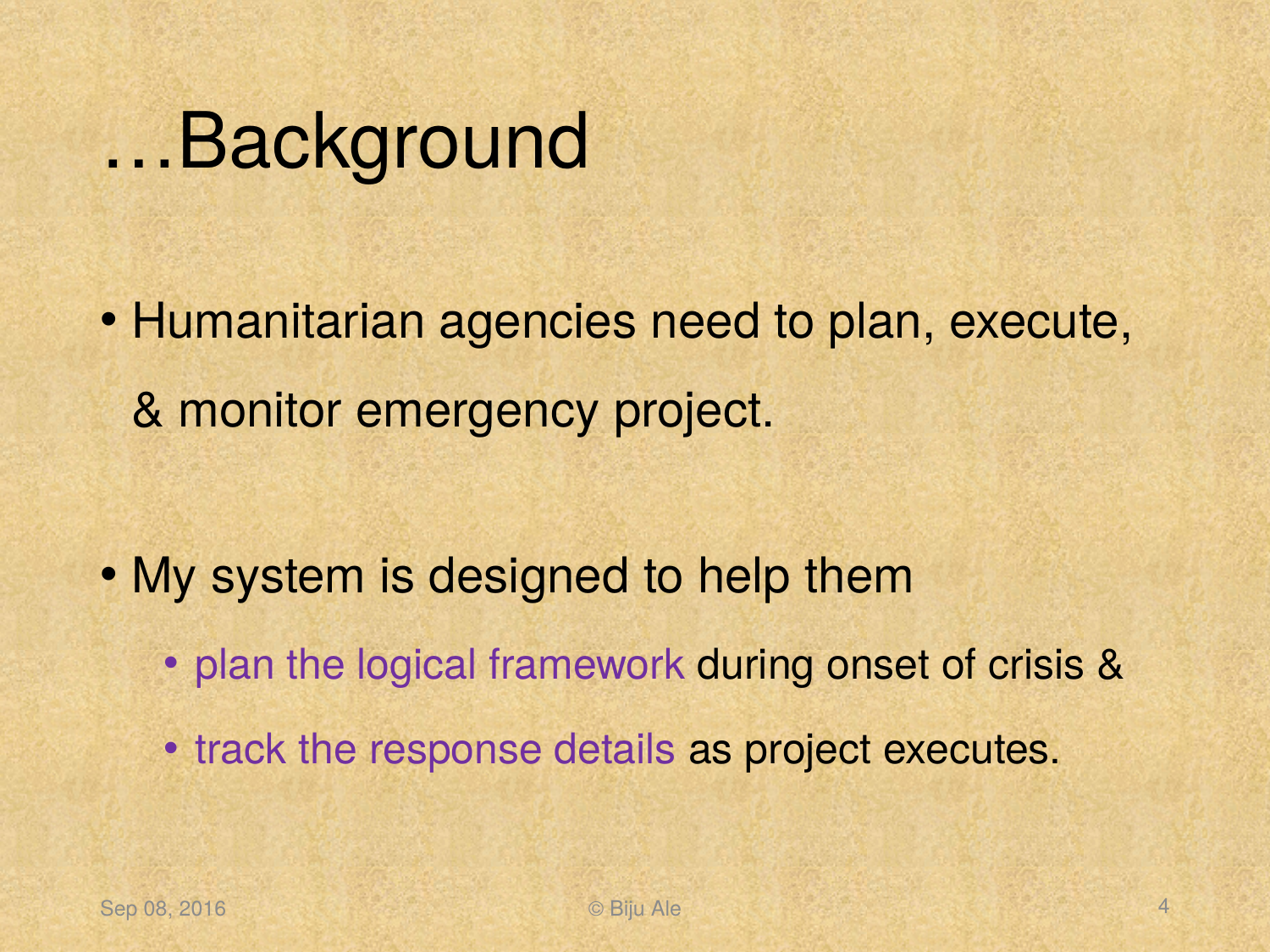

# …Background
Humanitarian agencies need to plan, execute, & monitor emergency project.
My system is designed to help them
plan the logical framework during onset of crisis &
track the response details as project executes.
Sep 08, 2016
© Biju Ale
4